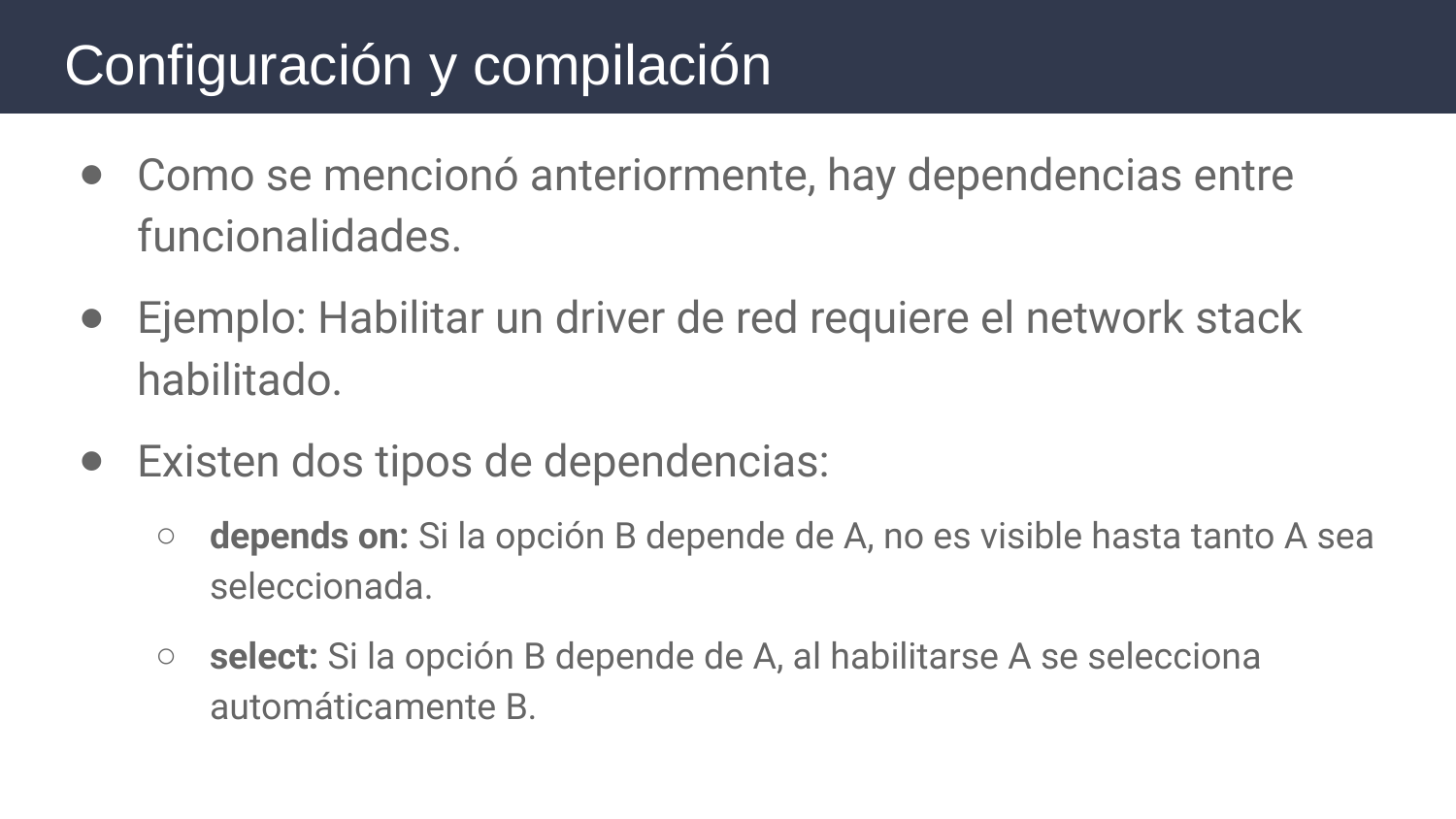

# Configuración y compilación

Como se mencionó anteriormente, hay dependencias entre funcionalidades.
Ejemplo: Habilitar un driver de red requiere el network stack habilitado.
Existen dos tipos de dependencias:
depends on: Si la opción B depende de A, no es visible hasta tanto A sea seleccionada.
select: Si la opción B depende de A, al habilitarse A se selecciona automáticamente B.